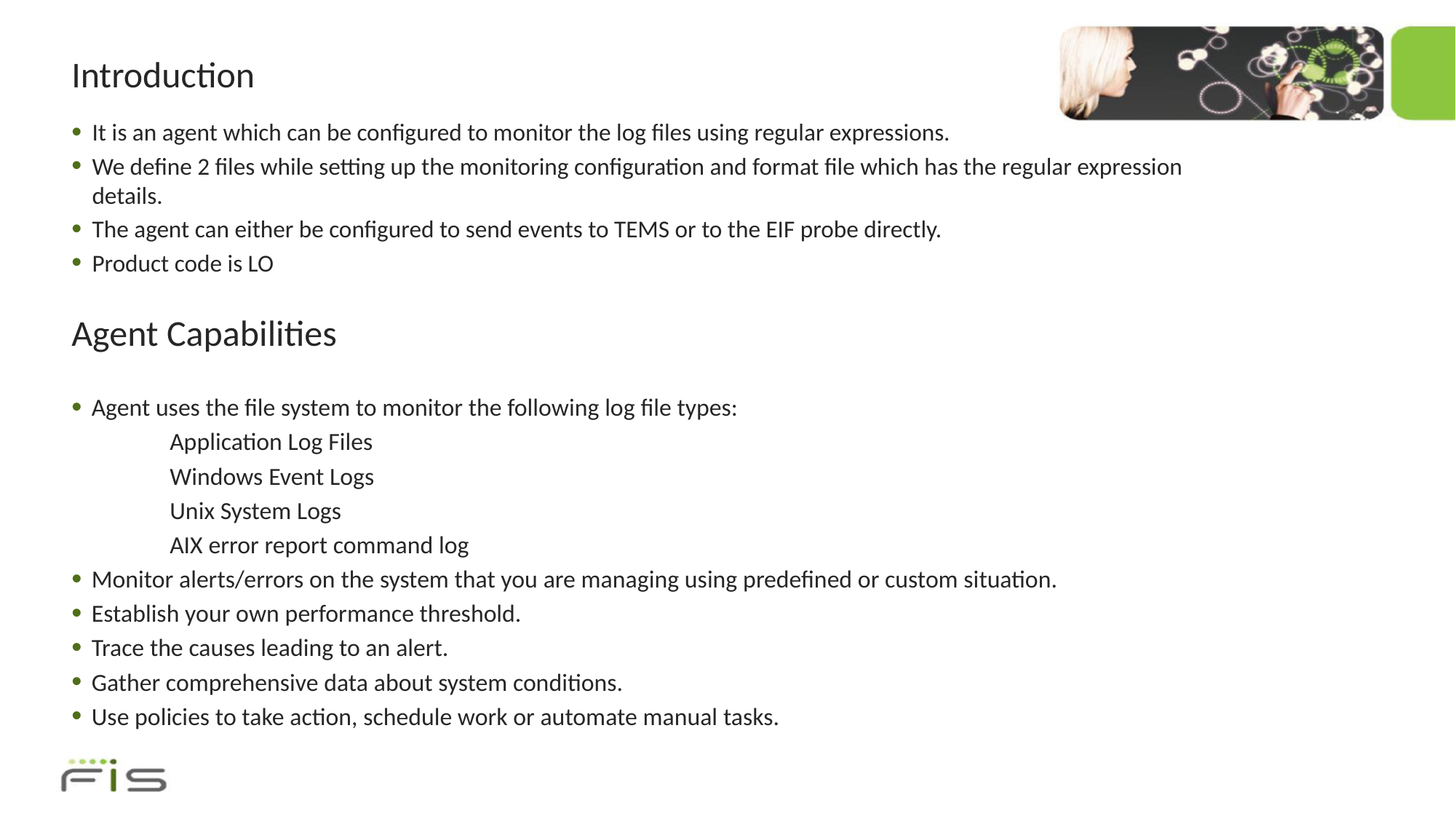

# Introduction

It is an agent which can be configured to monitor the log files using regular expressions.
We define 2 files while setting up the monitoring configuration and format file which has the regular expression details.
The agent can either be configured to send events to TEMS or to the EIF probe directly.
Product code is LO

Agent Capabilities
Agent uses the file system to monitor the following log file types:
	Application Log Files
	Windows Event Logs
	Unix System Logs
	AIX error report command log
Monitor alerts/errors on the system that you are managing using predefined or custom situation.
Establish your own performance threshold.
Trace the causes leading to an alert.
Gather comprehensive data about system conditions.
Use policies to take action, schedule work or automate manual tasks.